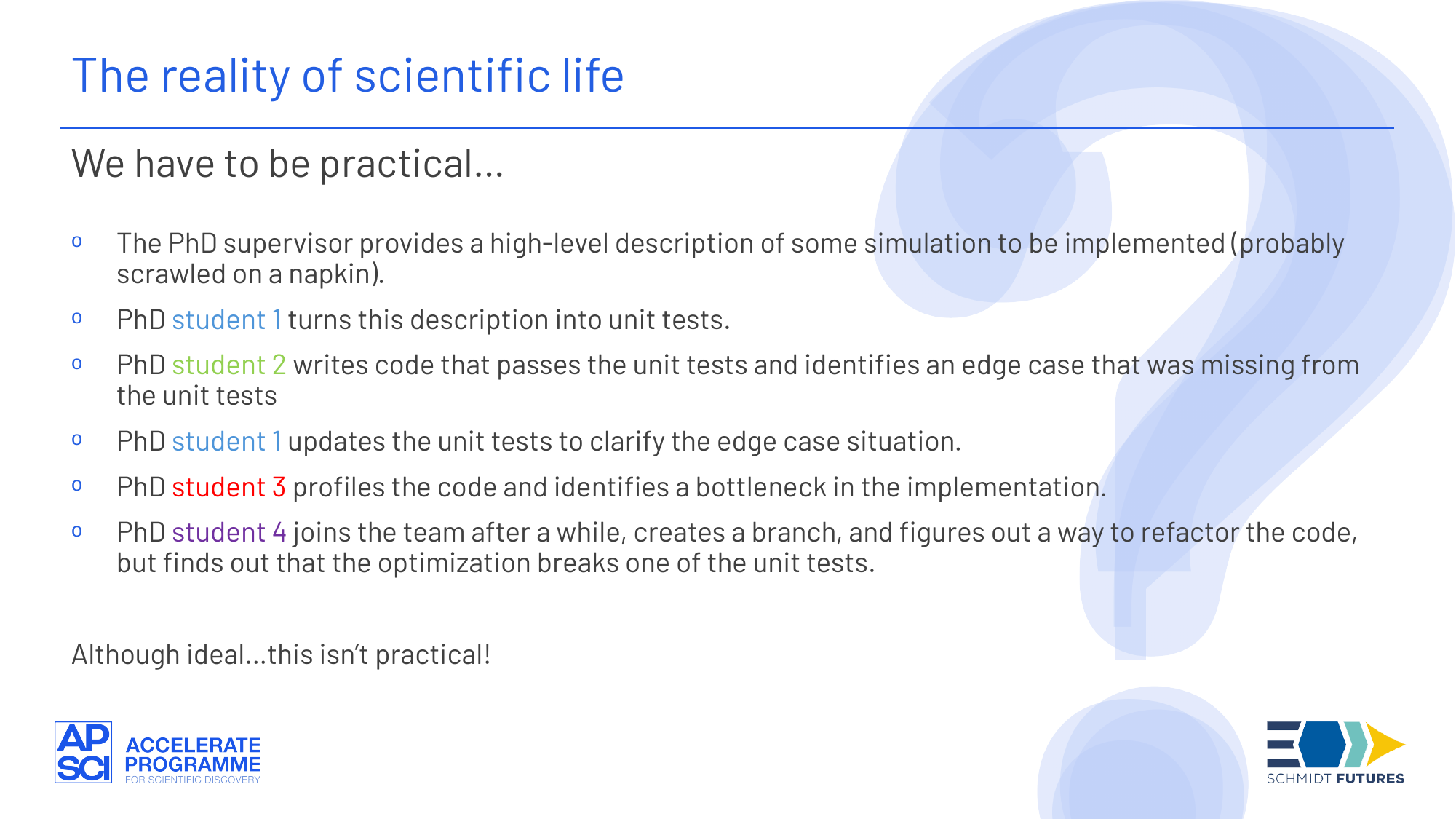

The reality of scientific life
We have to be practical…
The PhD supervisor provides a high-level description of some simulation to be implemented (probably scrawled on a napkin).
PhD student 1 turns this description into unit tests.
PhD student 2 writes code that passes the unit tests and identifies an edge case that was missing from the unit tests
PhD student 1 updates the unit tests to clarify the edge case situation.
PhD student 3 profiles the code and identifies a bottleneck in the implementation.
PhD student 4 joins the team after a while, creates a branch, and figures out a way to refactor the code, but finds out that the optimization breaks one of the unit tests.

Although ideal…this isn’t practical!